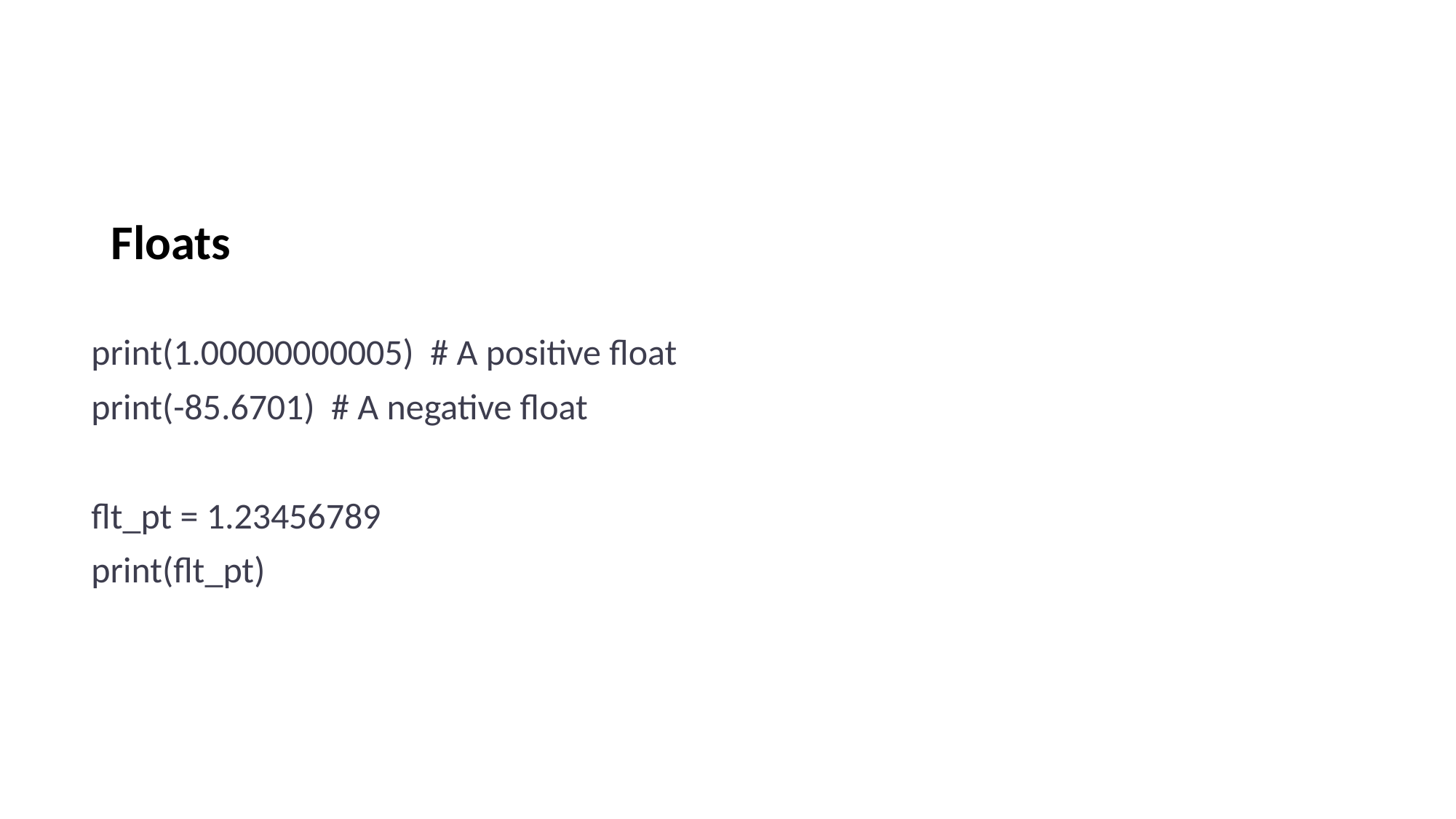

# Floats

print(1.00000000005)  # A positive float
print(-85.6701)  # A negative float

flt_pt = 1.23456789
print(flt_pt)